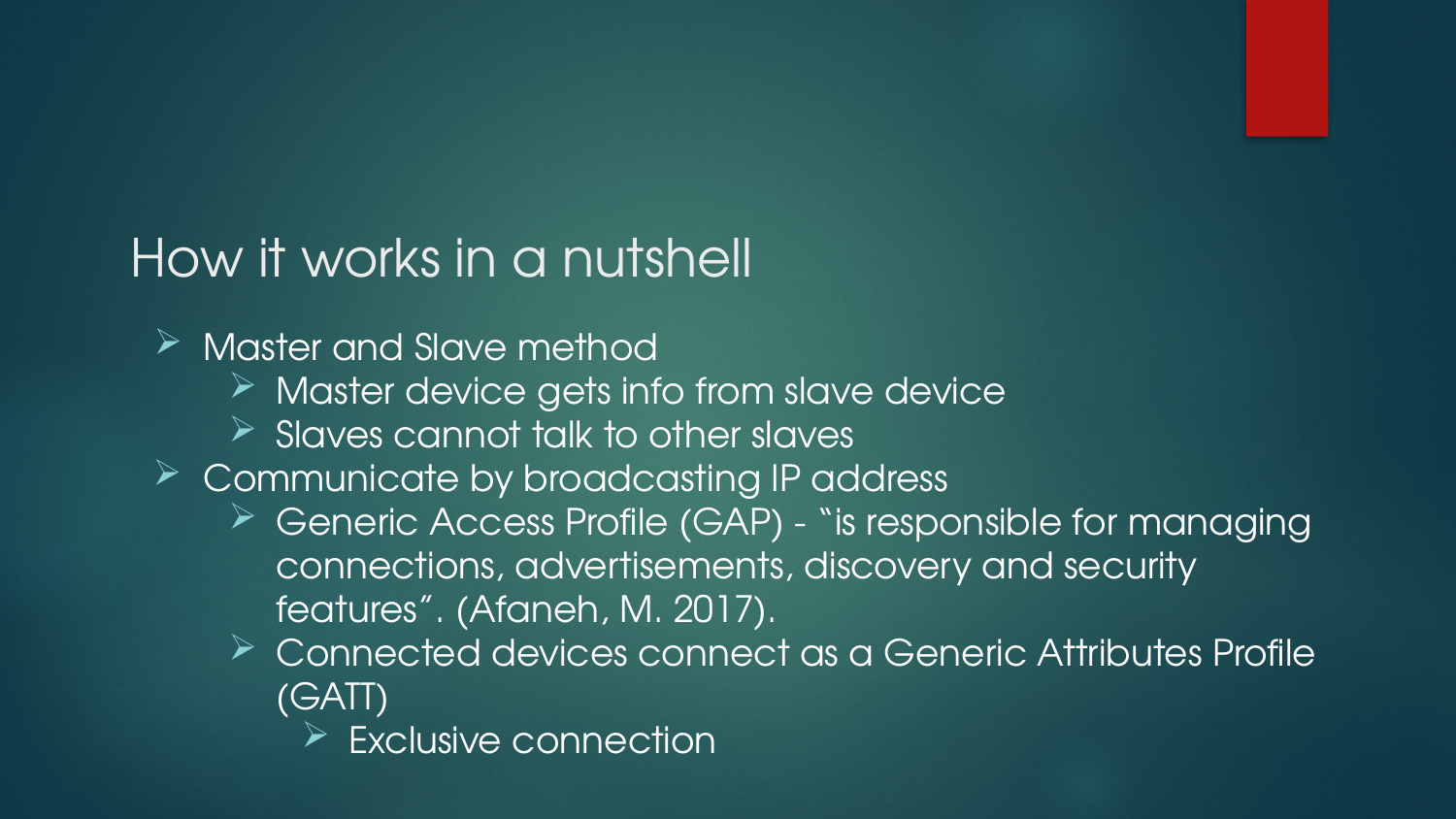

# How it works in a nutshell
Master and Slave method
Master device gets info from slave device
Slaves cannot talk to other slaves
Communicate by broadcasting IP address
Generic Access Profile (GAP) - “is responsible for managing connections, advertisements, discovery and security features”. (Afaneh, M. 2017).
Connected devices connect as a Generic Attributes Profile (GATT)
Exclusive connection